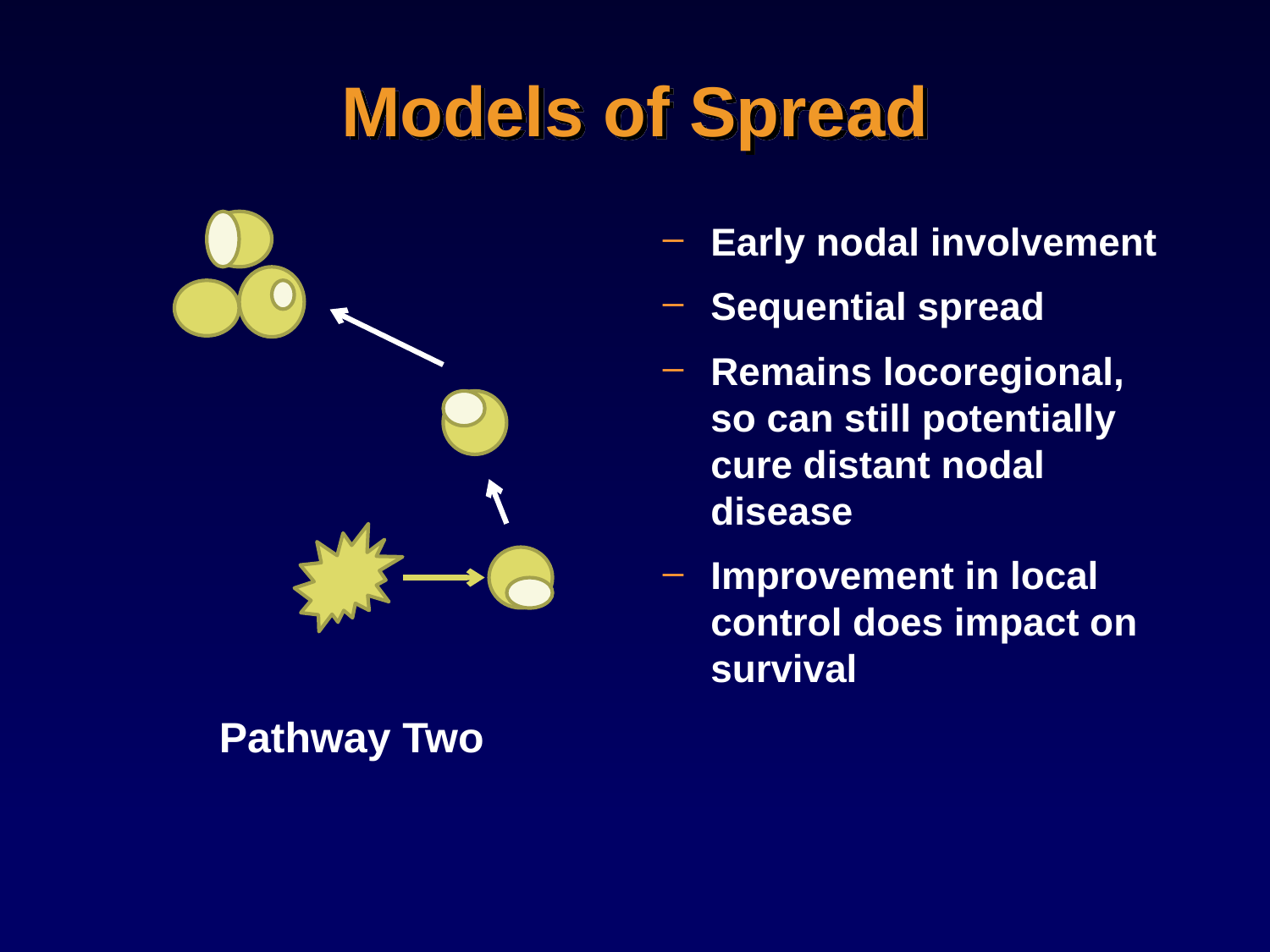

Models of Spread
Early nodal involvement
Sequential spread
Remains locoregional, so can still potentially cure distant nodal disease
Improvement in local control does impact on survival

Pathway Two